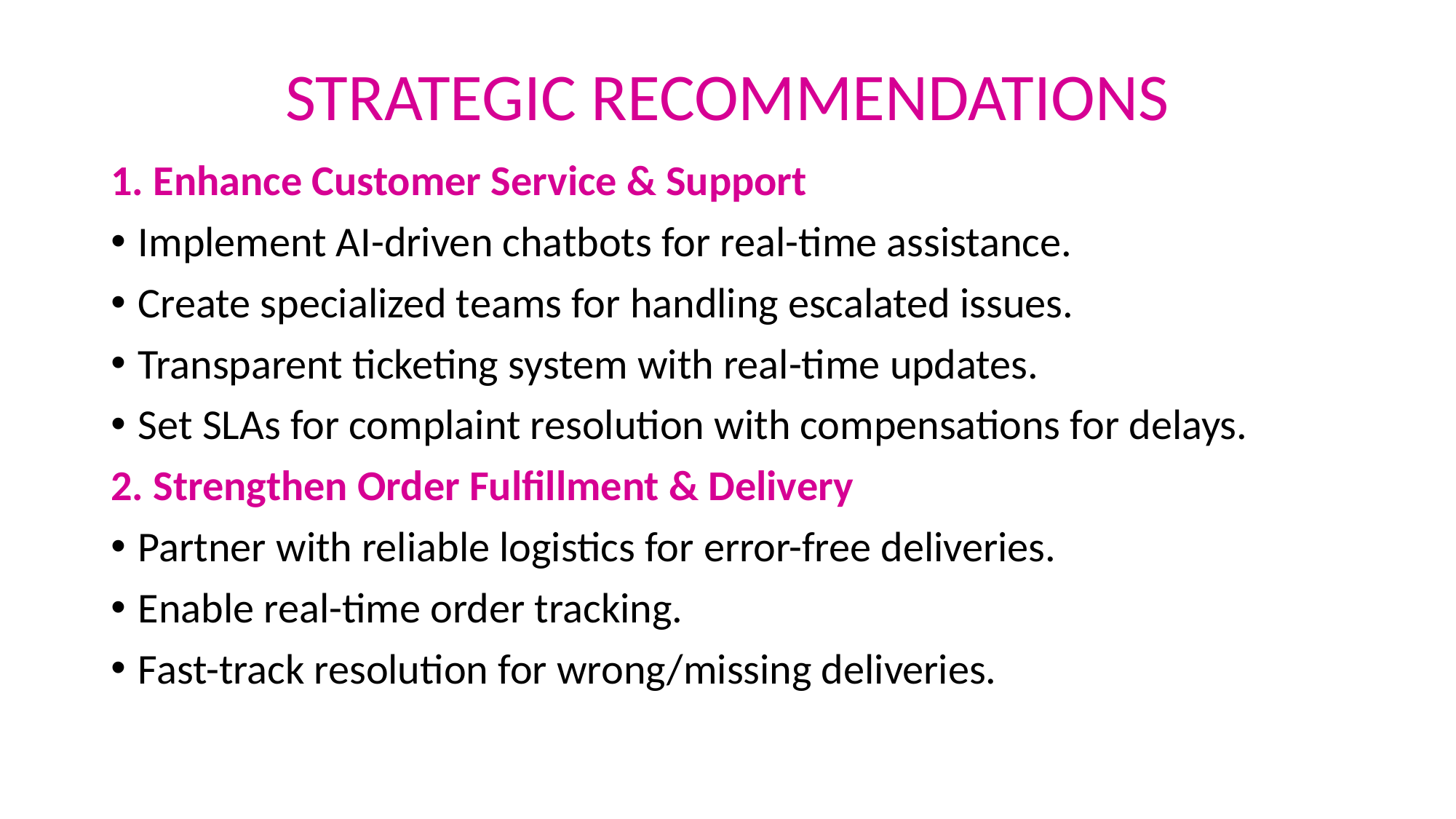

# STRATEGIC RECOMMENDATIONS
1. Enhance Customer Service & Support
Implement AI-driven chatbots for real-time assistance.
Create specialized teams for handling escalated issues.
Transparent ticketing system with real-time updates.
Set SLAs for complaint resolution with compensations for delays.
2. Strengthen Order Fulfillment & Delivery
Partner with reliable logistics for error-free deliveries.
Enable real-time order tracking.
Fast-track resolution for wrong/missing deliveries.